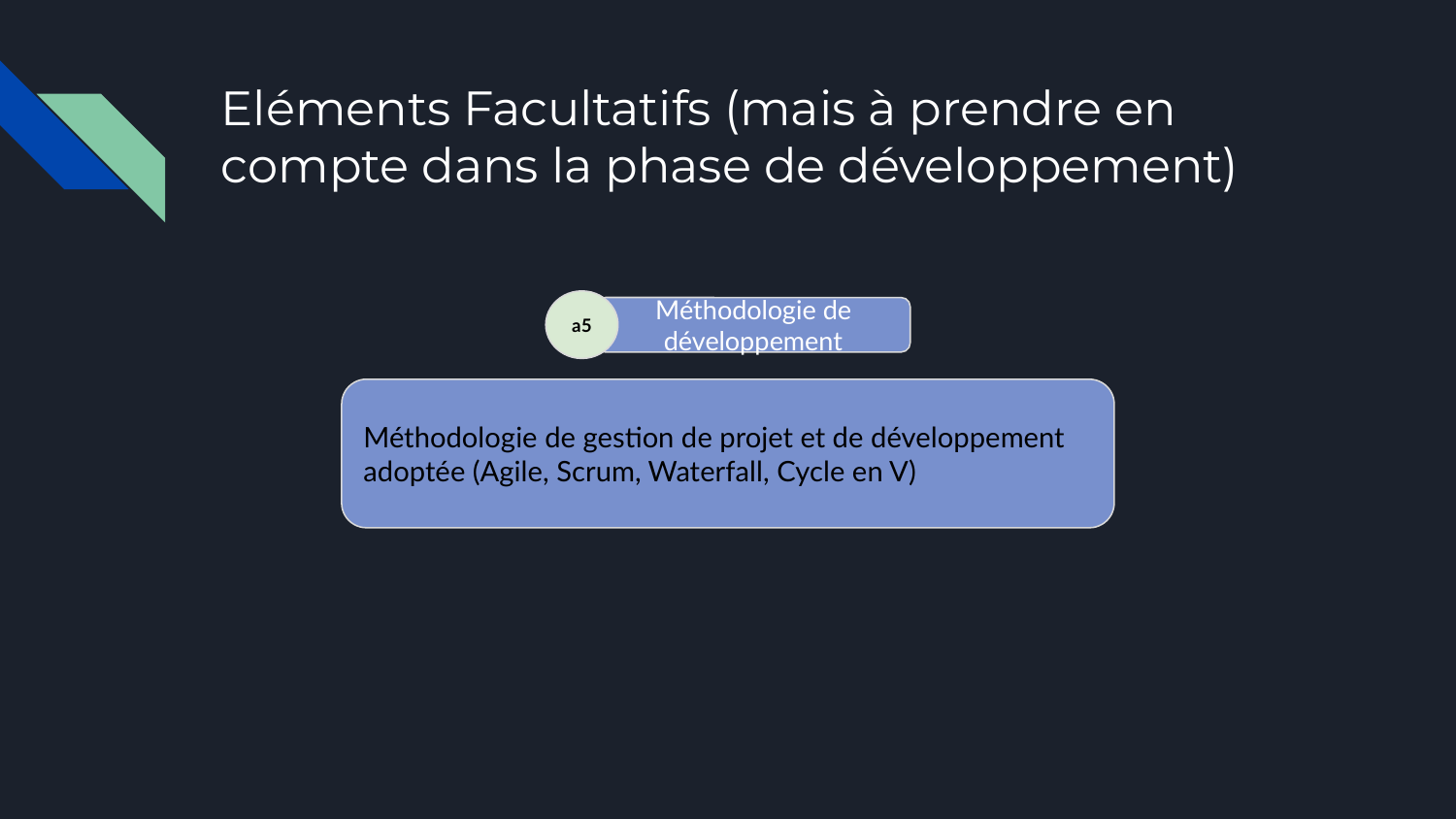

# Eléments Facultatifs (mais à prendre en compte dans la phase de développement)
a5
Méthodologie de développement
Méthodologie de gestion de projet et de développement adoptée (Agile, Scrum, Waterfall, Cycle en V)